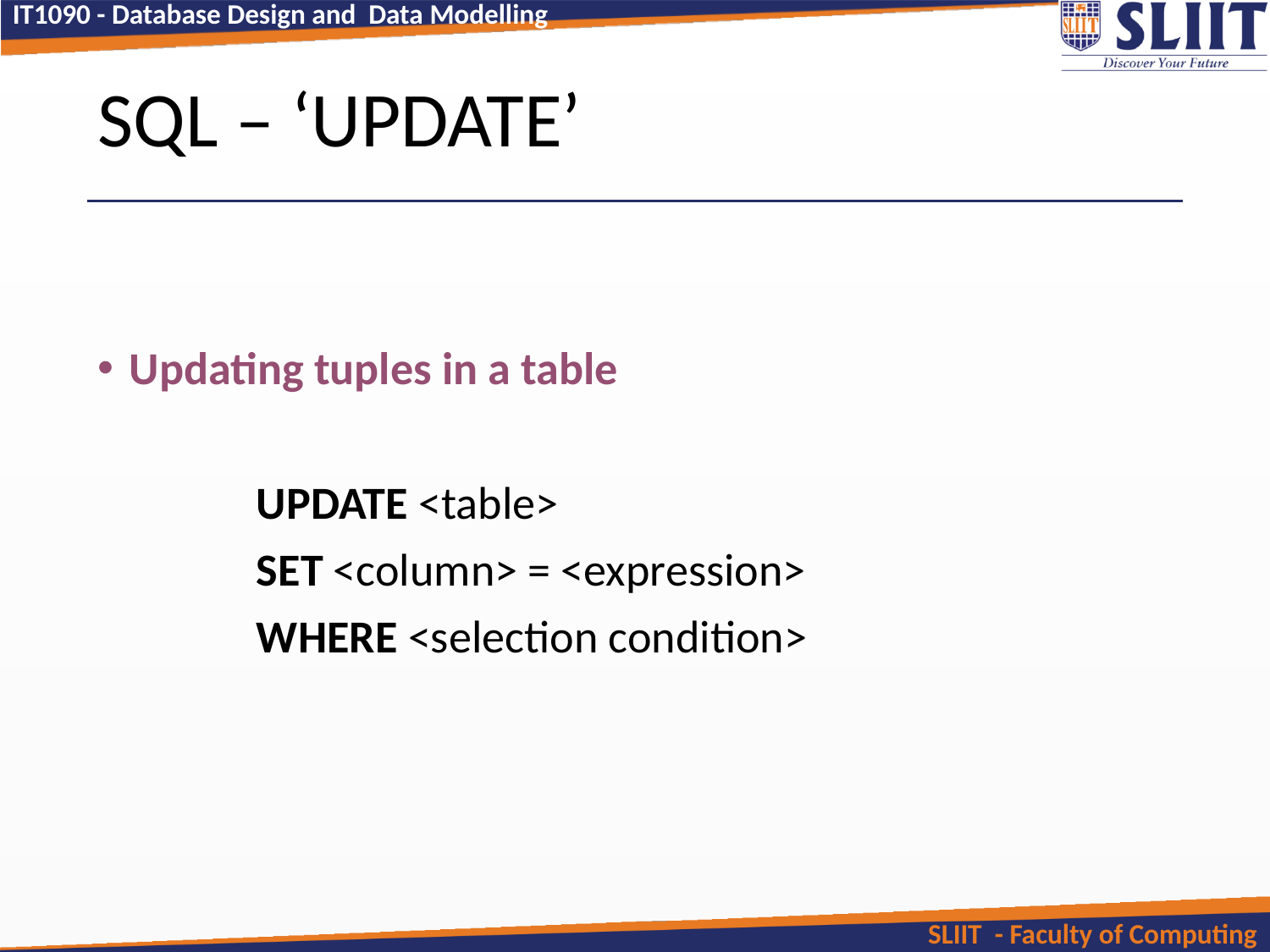

# SQL – ‘UPDATE’

Updating tuples in a table

		UPDATE <table>
		SET <column> = <expression>
		WHERE <selection condition>